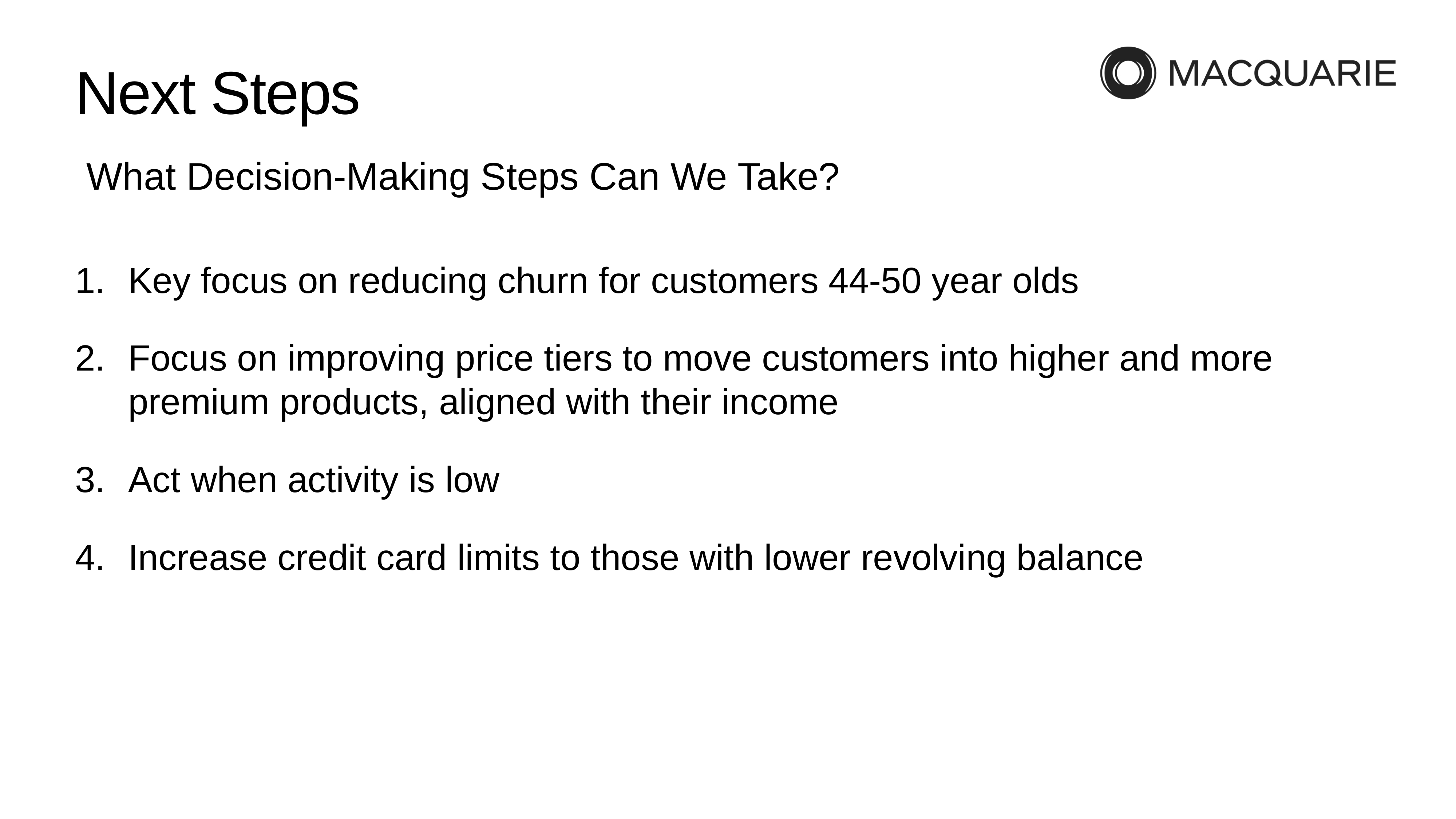

# Next Steps
What Decision-Making Steps Can We Take?
Key focus on reducing churn for customers 44-50 year olds
Focus on improving price tiers to move customers into higher and more premium products, aligned with their income
Act when activity is low
Increase credit card limits to those with lower revolving balance